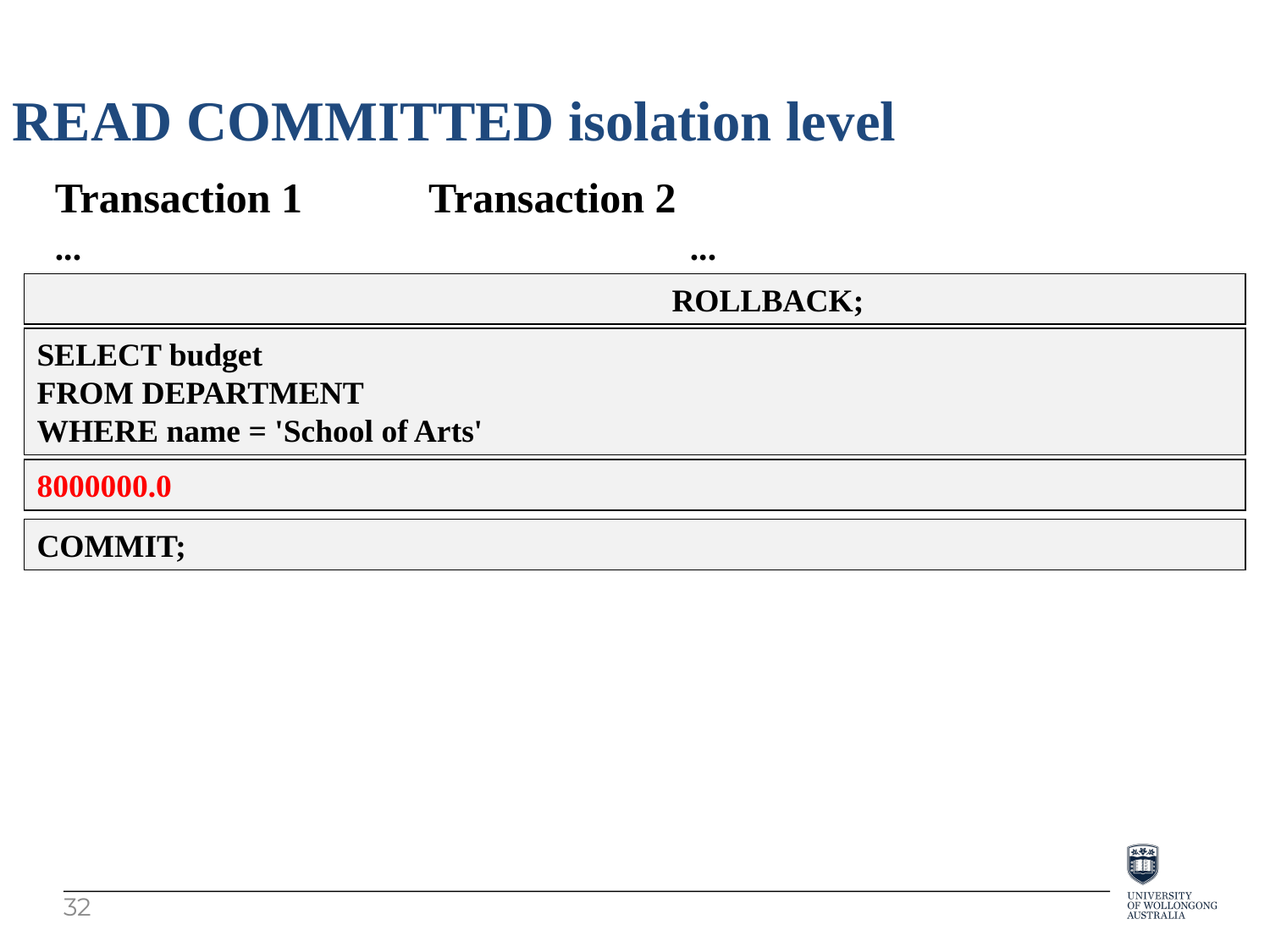

READ COMMITTED isolation level
Transaction 1            Transaction 2
...					...
					ROLLBACK;
SELECT budget
FROM DEPARTMENT
WHERE name = 'School of Arts'
8000000.0
COMMIT;
32